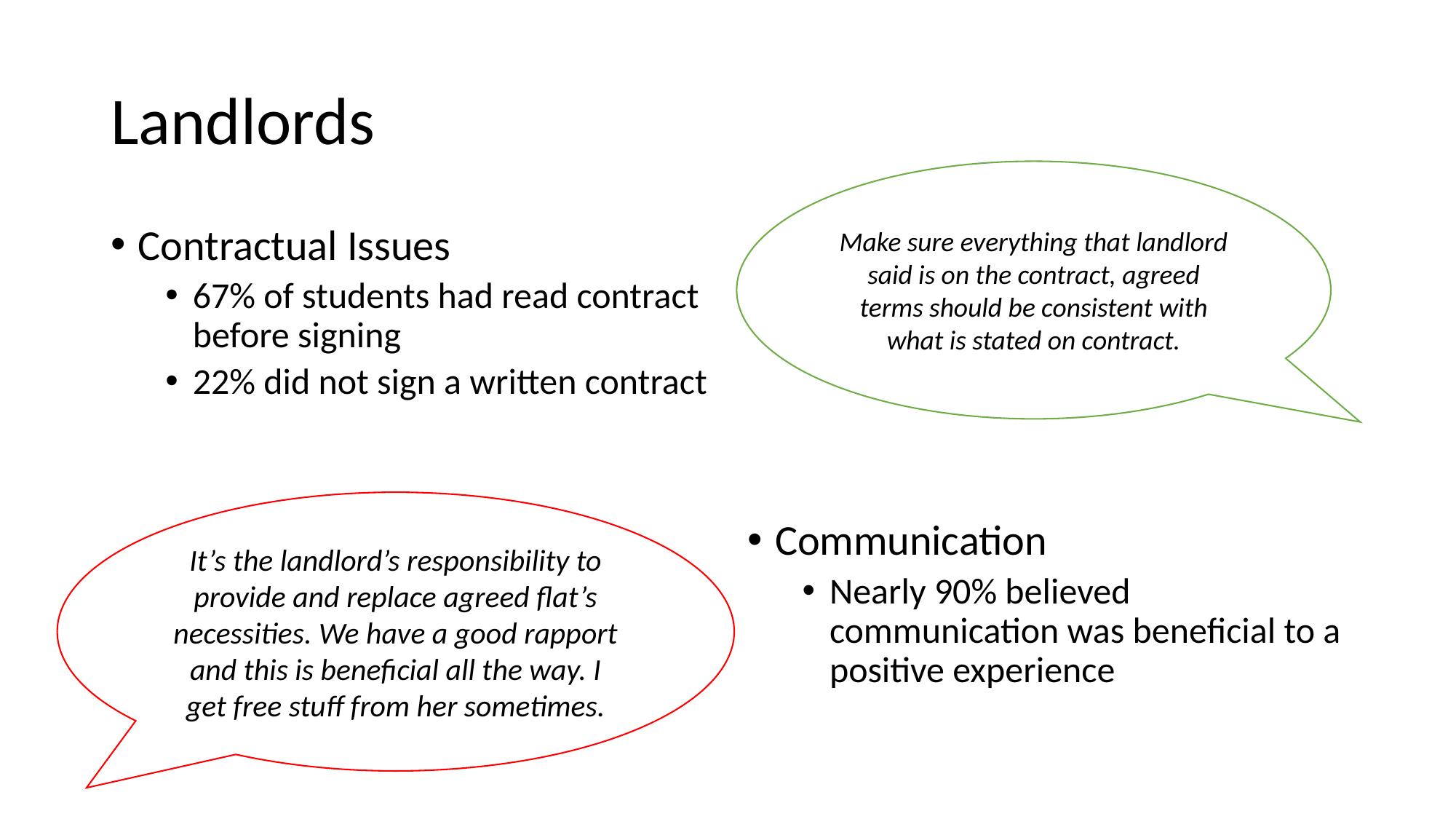

# Landlords
Make sure everything that landlord said is on the contract, agreed terms should be consistent with what is stated on contract.
Contractual Issues
67% of students had read contract before signing
22% did not sign a written contract
It’s the landlord’s responsibility to provide and replace agreed flat’s necessities. We have a good rapport and this is beneficial all the way. I get free stuff from her sometimes.
Communication
Nearly 90% believed communication was beneficial to a positive experience